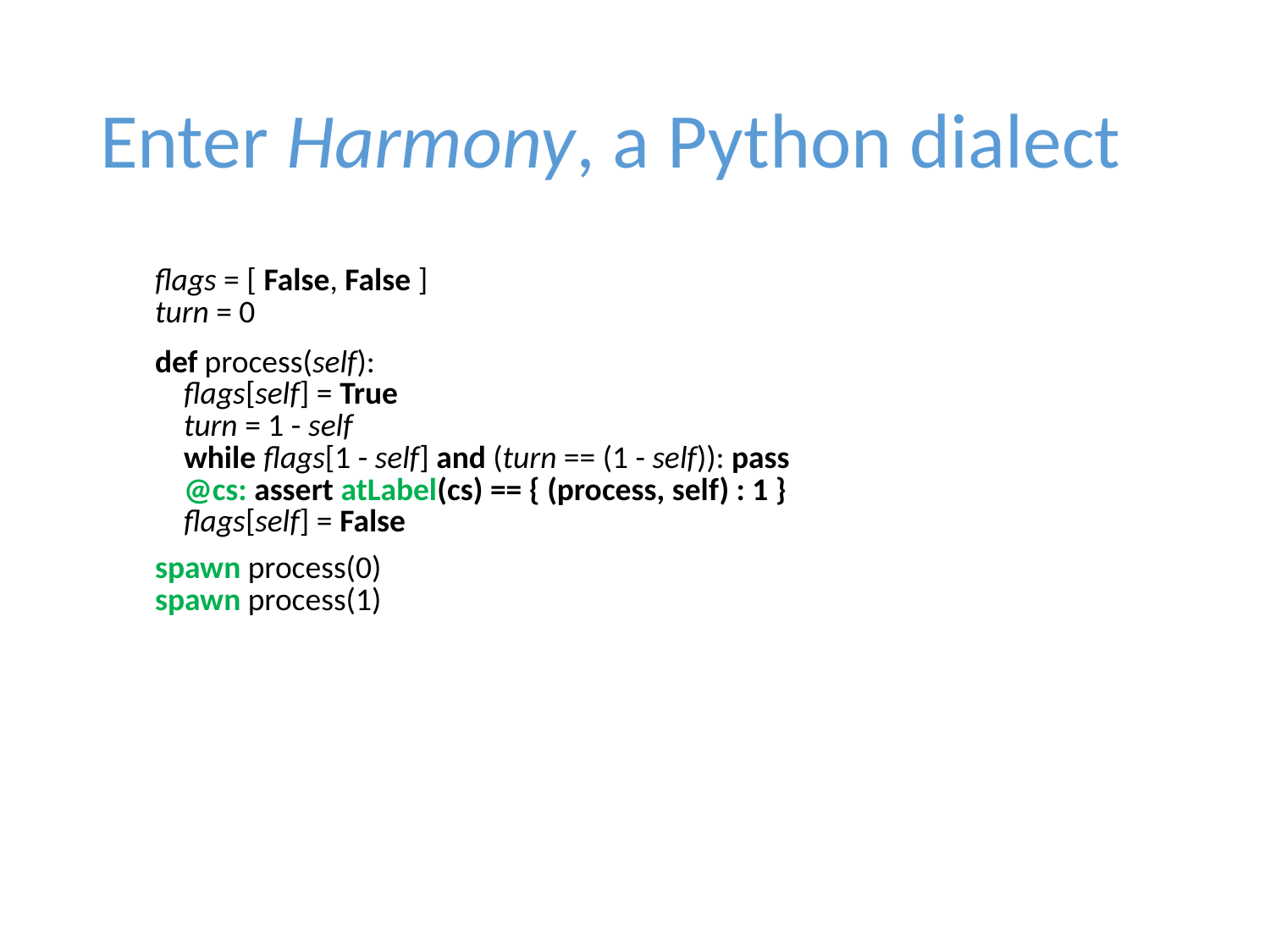

# Enter Harmony, a Python dialect
| flags = [ False, False ] turn = 0 def process(self): flags[self] = True turn = 1 - self while flags[1 - self] and (turn == (1 - self)): pass @cs: assert atLabel(cs) == { (process, self) : 1 } flags[self] = False spawn process(0) spawn process(1) |
| --- |
|  |